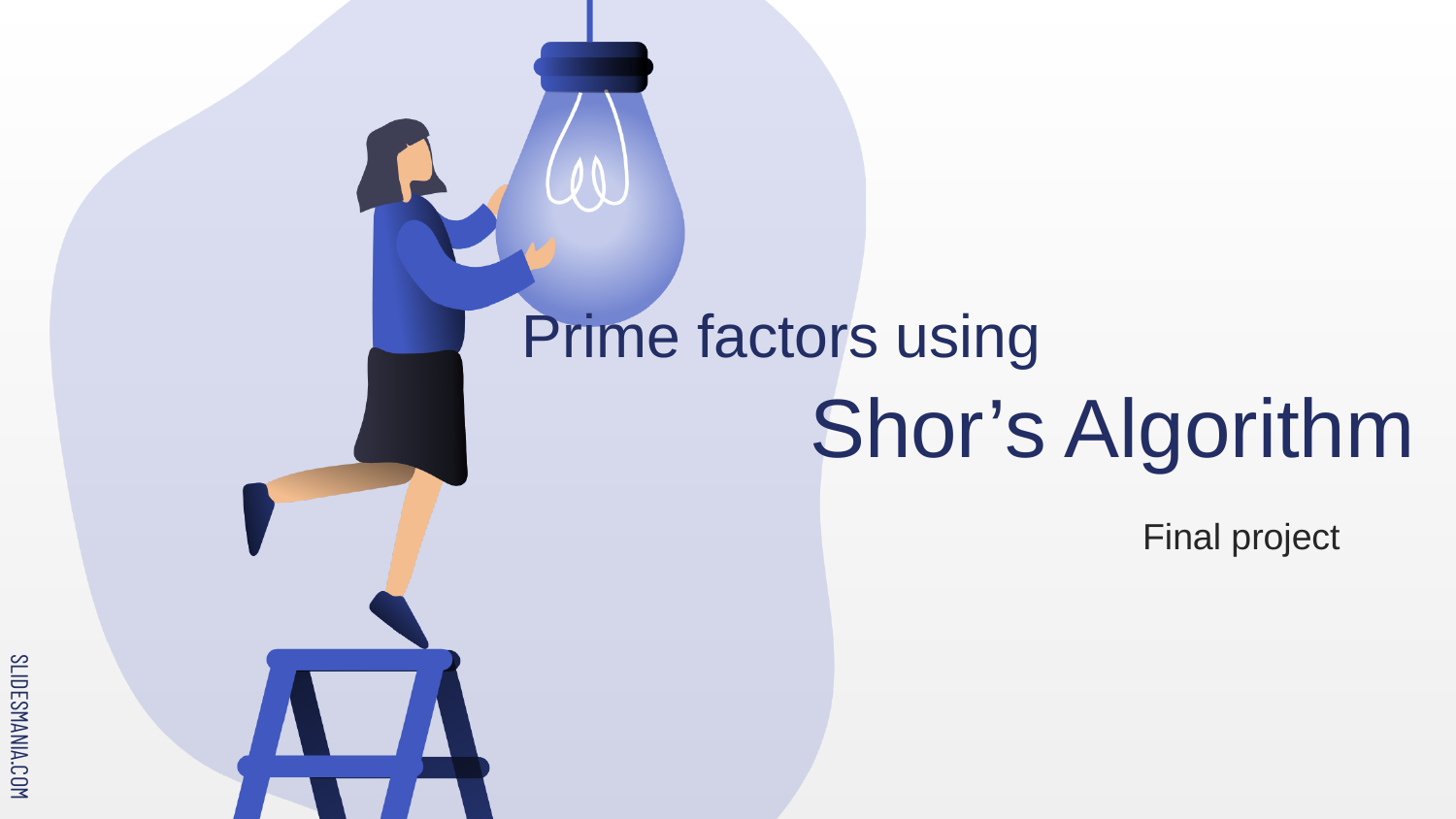

# Prime factors using
Shor’s Algorithm
Final project